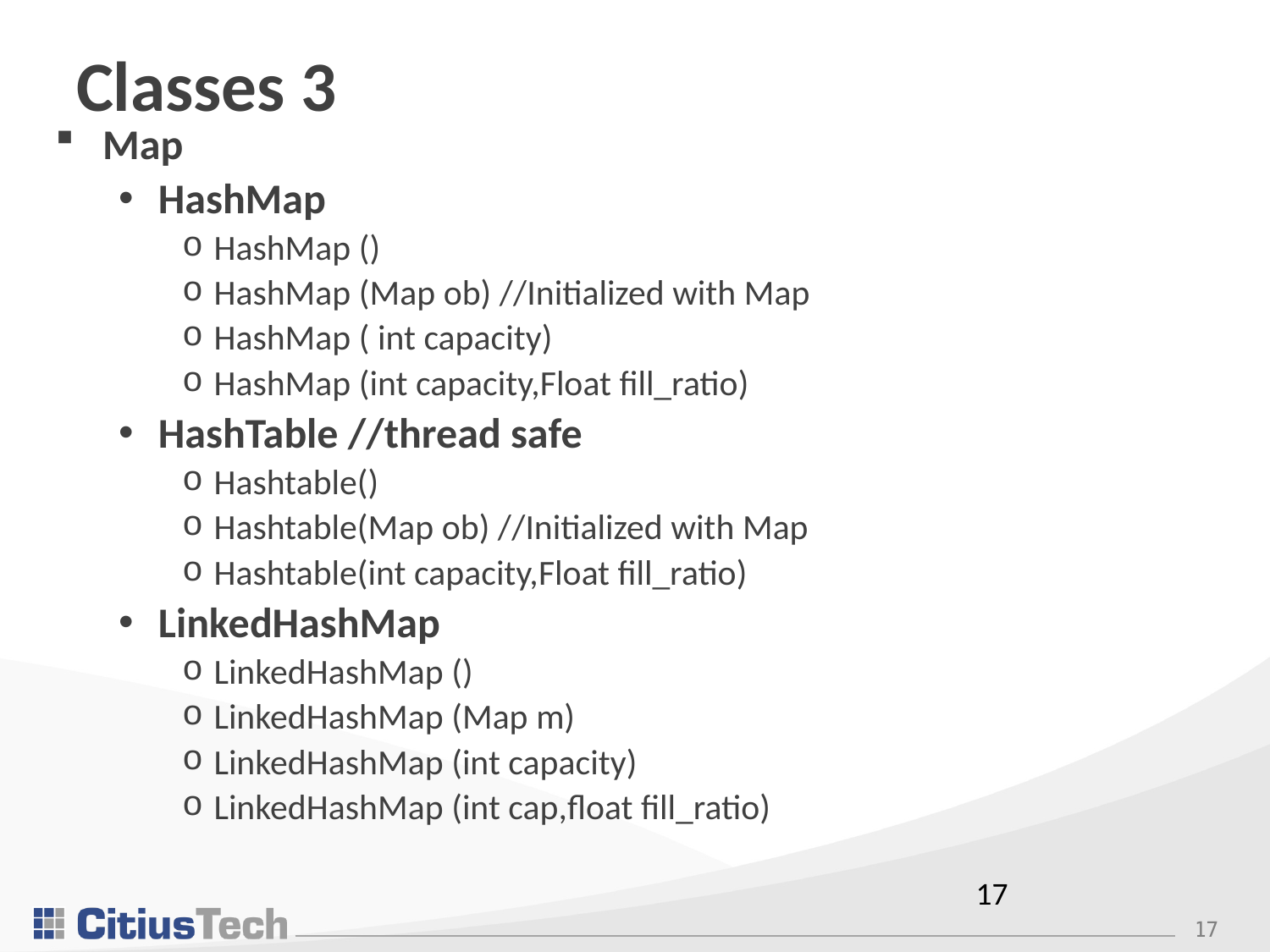

# Classes 3
Map
HashMap
HashMap ()
HashMap (Map ob) //Initialized with Map
HashMap ( int capacity)
HashMap (int capacity,Float fill_ratio)
HashTable //thread safe
Hashtable()
Hashtable(Map ob) //Initialized with Map
Hashtable(int capacity,Float fill_ratio)
LinkedHashMap
LinkedHashMap ()
LinkedHashMap (Map m)
LinkedHashMap (int capacity)
LinkedHashMap (int cap,float fill_ratio)
17